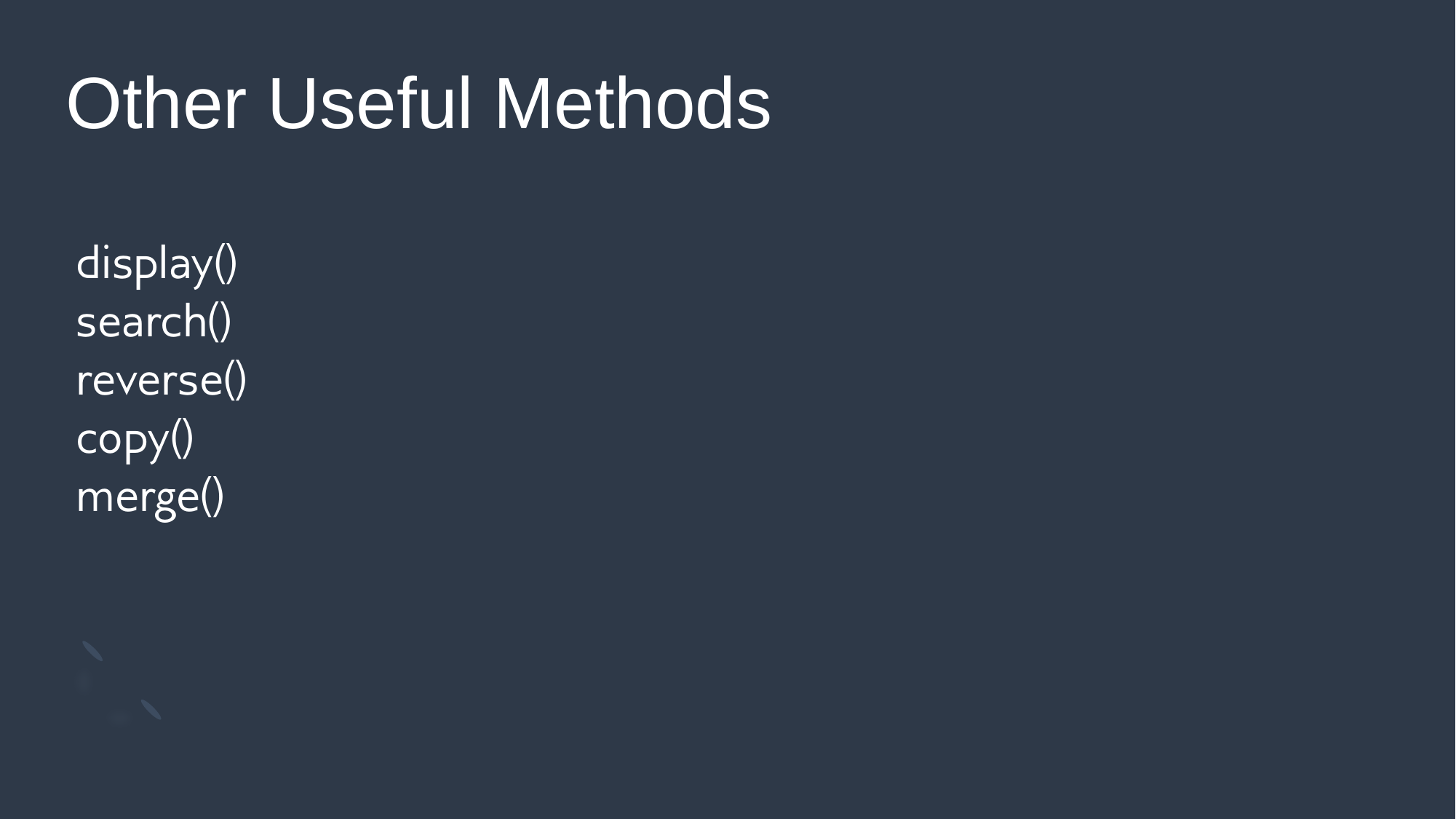

# Other Useful Methods
display()
search()
reverse()
copy()
merge()